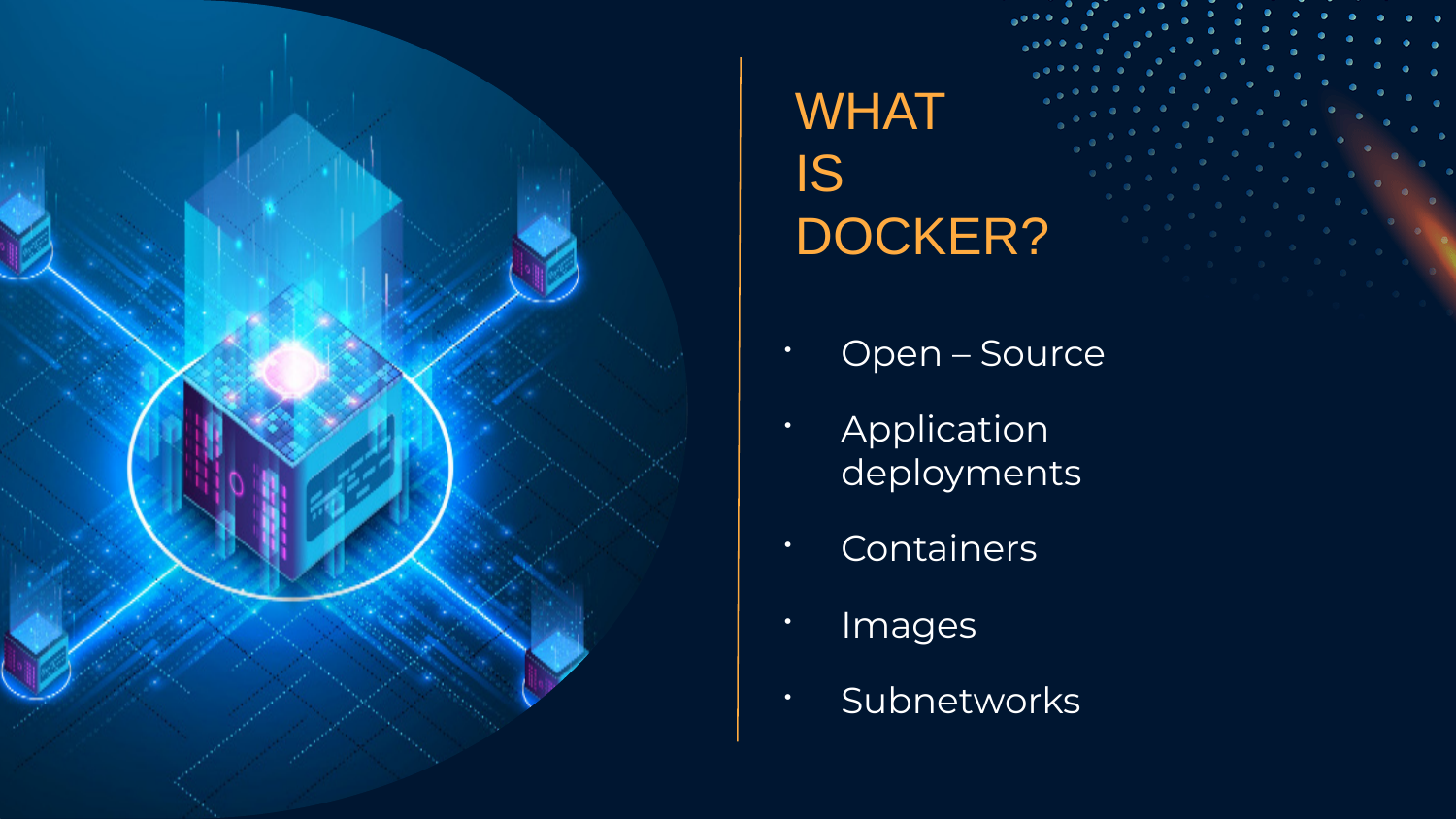

# WHAT IS DOCKER?
Open – Source
Application deployments
Containers
Images
Subnetworks